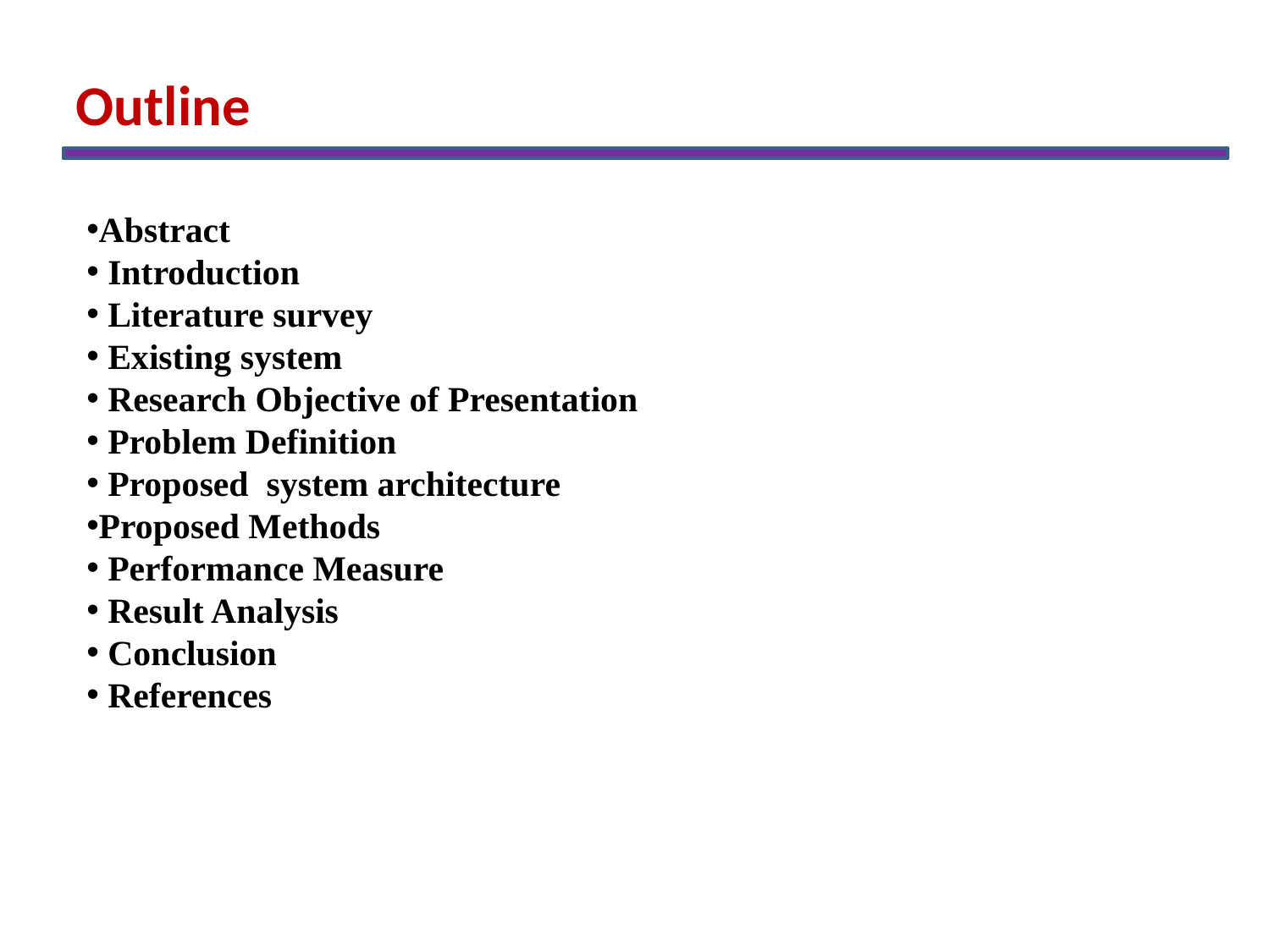

Outline

Abstract
 Introduction
 Literature survey
 Existing system
 Research Objective of Presentation
 Problem Definition
 Proposed  system architecture
Proposed Methods
 Performance Measure
 Result Analysis
 Conclusion
 References